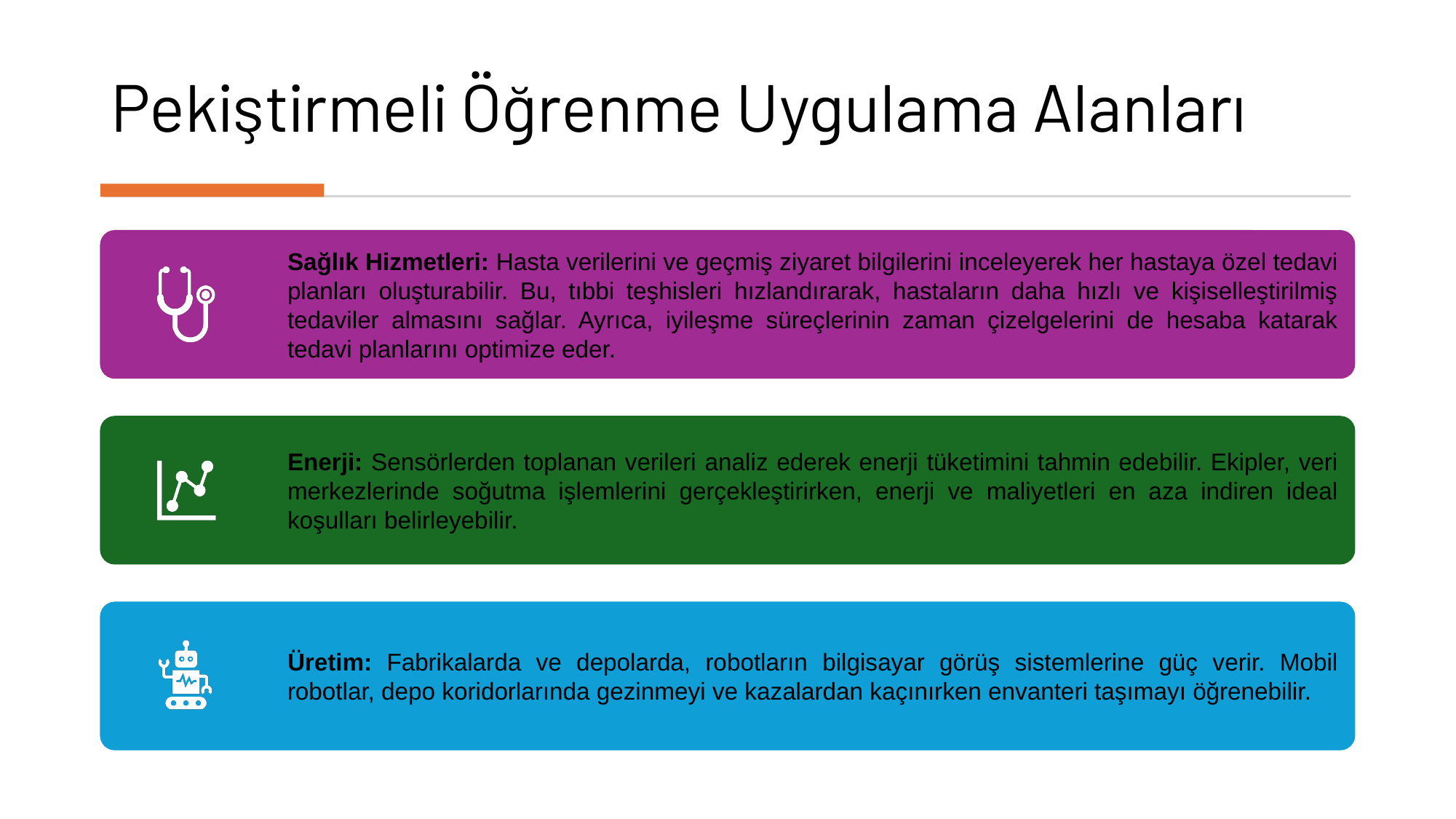

# Pekiştirmeli Öğrenme Uygulama Alanları

Sağlık Hizmetleri: Hasta verilerini ve geçmiş ziyaret bilgilerini inceleyerek her hastaya özel tedavi planları oluşturabilir. Bu, tıbbi teşhisleri hızlandırarak, hastaların daha hızlı ve kişiselleştirilmiş tedaviler almasını sağlar. Ayrıca, iyileşme süreçlerinin zaman çizelgelerini de hesaba katarak tedavi planlarını optimize eder.
Enerji: Sensörlerden toplanan verileri analiz ederek enerji tüketimini tahmin edebilir. Ekipler, veri merkezlerinde soğutma işlemlerini gerçekleştirirken, enerji ve maliyetleri en aza indiren ideal koşulları belirleyebilir.
Üretim: Fabrikalarda ve depolarda, robotların bilgisayar görüş sistemlerine güç verir. Mobil robotlar, depo koridorlarında gezinmeyi ve kazalardan kaçınırken envanteri taşımayı öğrenebilir.